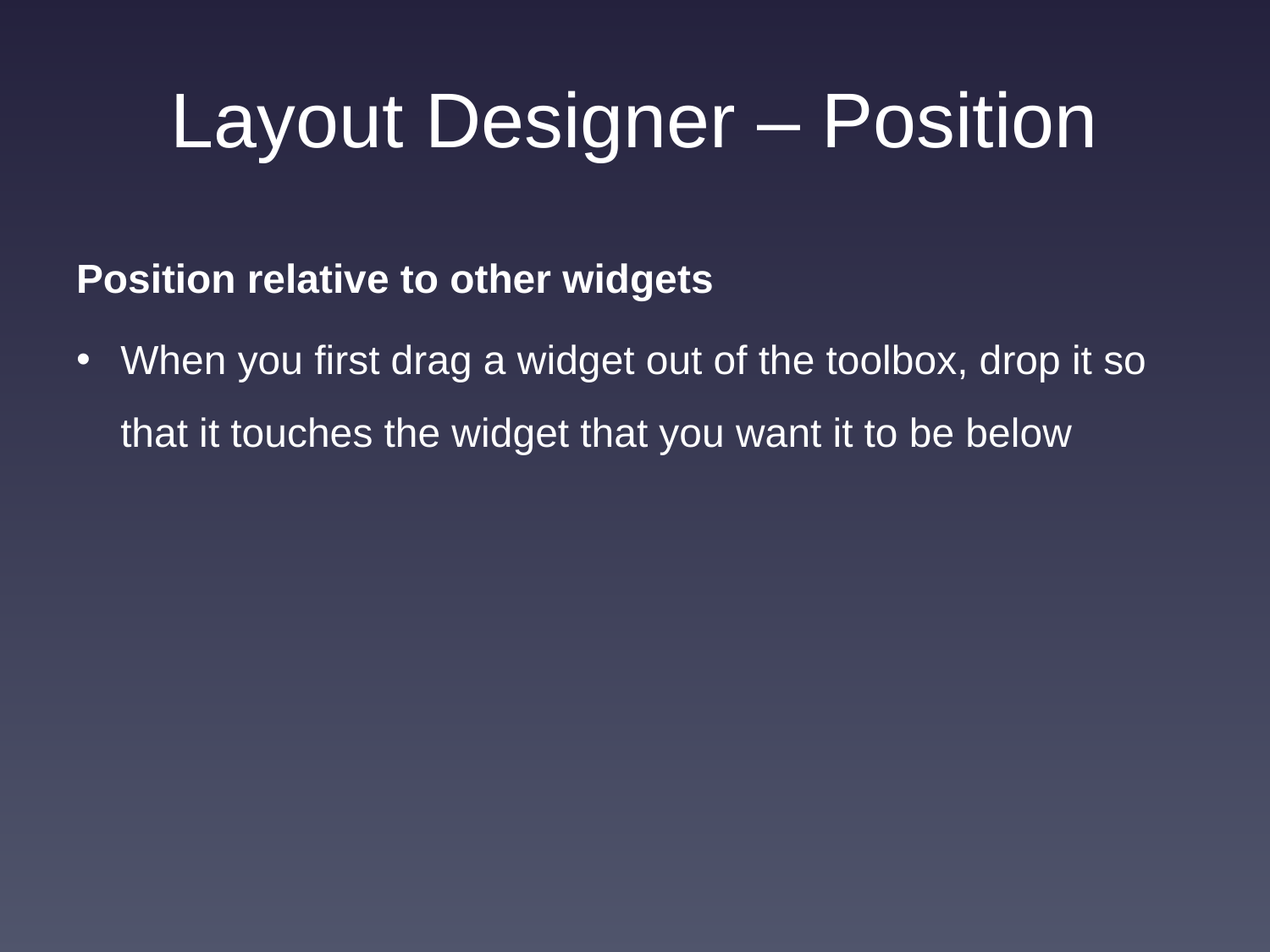

# Layout Designer – Position
Position relative to other widgets
When you first drag a widget out of the toolbox, drop it so that it touches the widget that you want it to be below